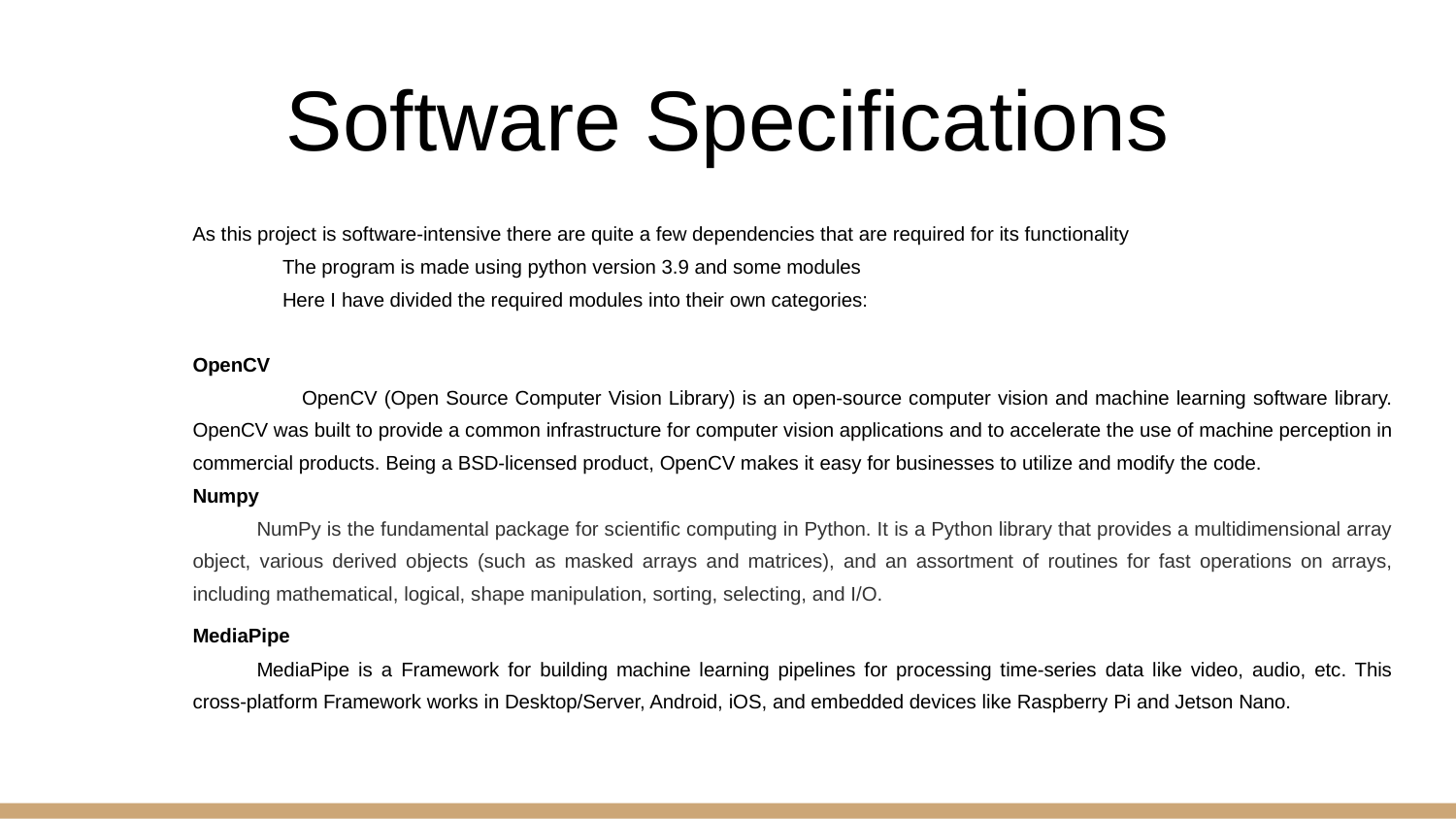

# Software Specifications
As this project is software-intensive there are quite a few dependencies that are required for its functionality
		The program is made using python version 3.9 and some modules
		Here I have divided the required modules into their own categories:

OpenCV
	OpenCV (Open Source Computer Vision Library) is an open-source computer vision and machine learning software library. OpenCV was built to provide a common infrastructure for computer vision applications and to accelerate the use of machine perception in commercial products. Being a BSD-licensed product, OpenCV makes it easy for businesses to utilize and modify the code.
Numpy
NumPy is the fundamental package for scientific computing in Python. It is a Python library that provides a multidimensional array object, various derived objects (such as masked arrays and matrices), and an assortment of routines for fast operations on arrays, including mathematical, logical, shape manipulation, sorting, selecting, and I/O.
MediaPipe
MediaPipe is a Framework for building machine learning pipelines for processing time-series data like video, audio, etc. This cross-platform Framework works in Desktop/Server, Android, iOS, and embedded devices like Raspberry Pi and Jetson Nano.